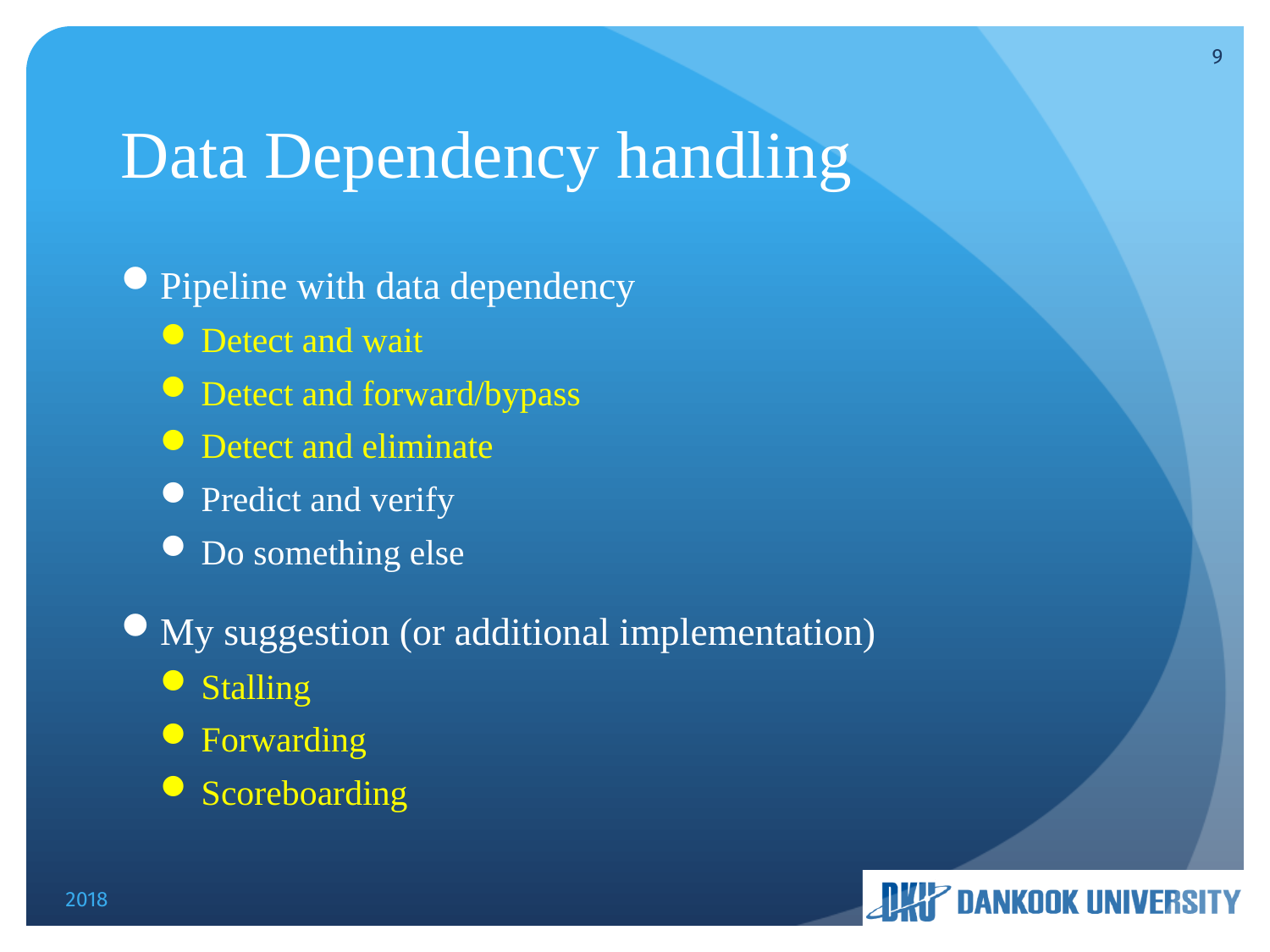

9
# Data Dependency handling
Pipeline with data dependency
Detect and wait
Detect and forward/bypass
Detect and eliminate
Predict and verify
Do something else
My suggestion (or additional implementation)
Stalling
Forwarding
Scoreboarding
2018